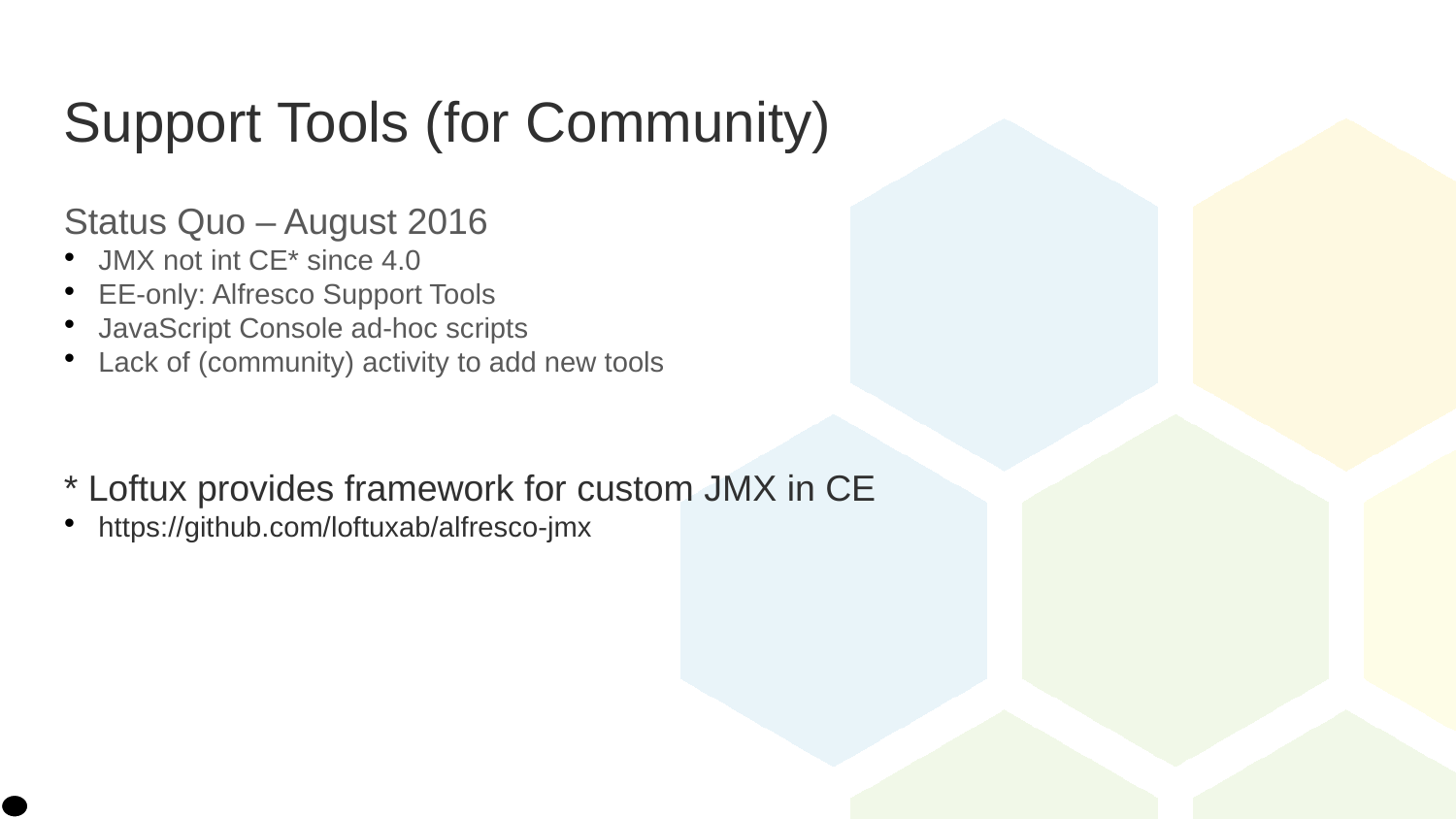

Support Tools (for Community)
Status Quo – August 2016
JMX not int CE* since 4.0
EE-only: Alfresco Support Tools
JavaScript Console ad-hoc scripts
Lack of (community) activity to add new tools

* Loftux provides framework for custom JMX in CE
https://github.com/loftuxab/alfresco-jmx